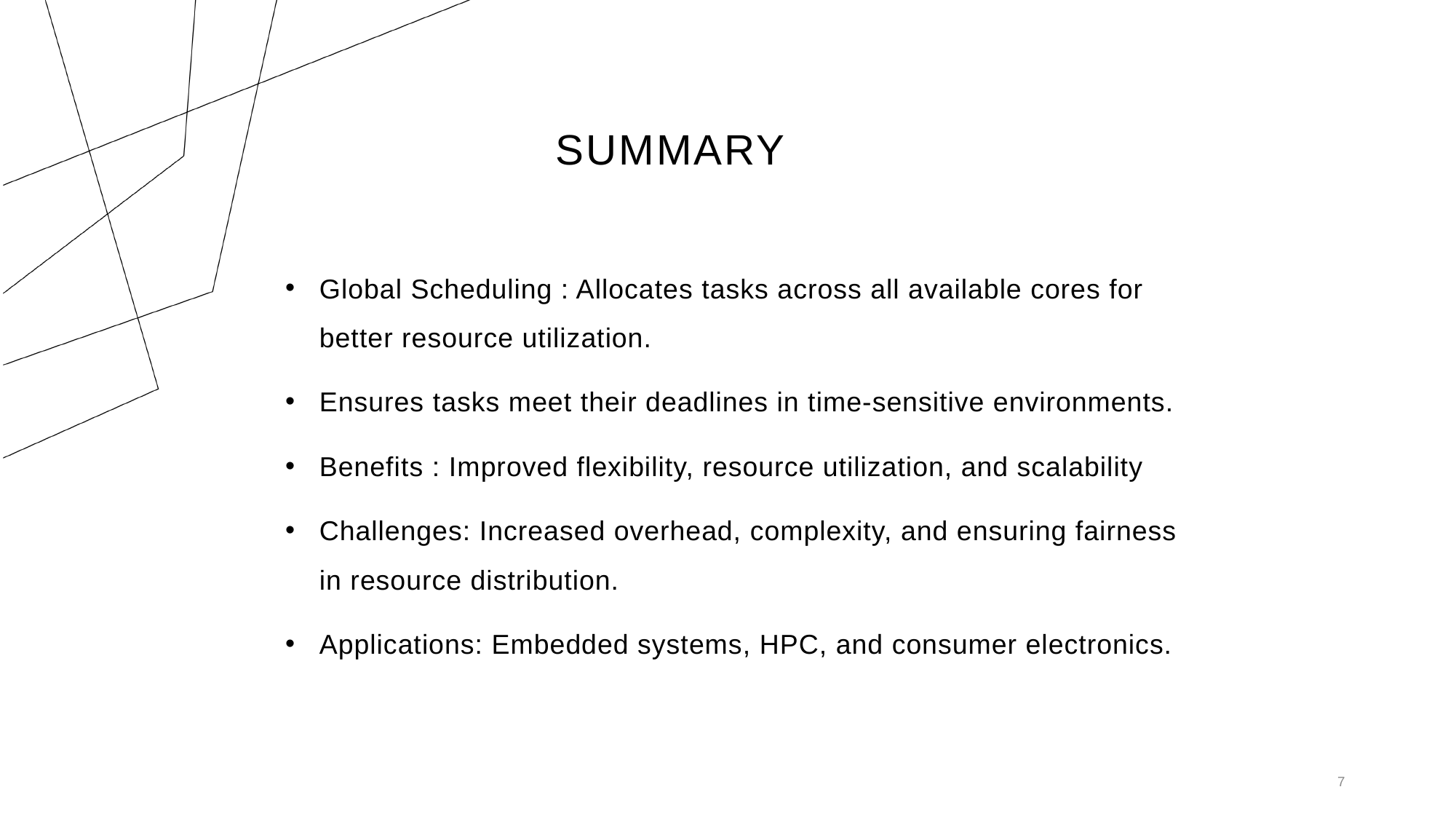

# Summary
Global Scheduling : Allocates tasks across all available cores for better resource utilization.
Ensures tasks meet their deadlines in time-sensitive environments.
Benefits : Improved flexibility, resource utilization, and scalability
Challenges: Increased overhead, complexity, and ensuring fairness in resource distribution.
Applications: Embedded systems, HPC, and consumer electronics.
7